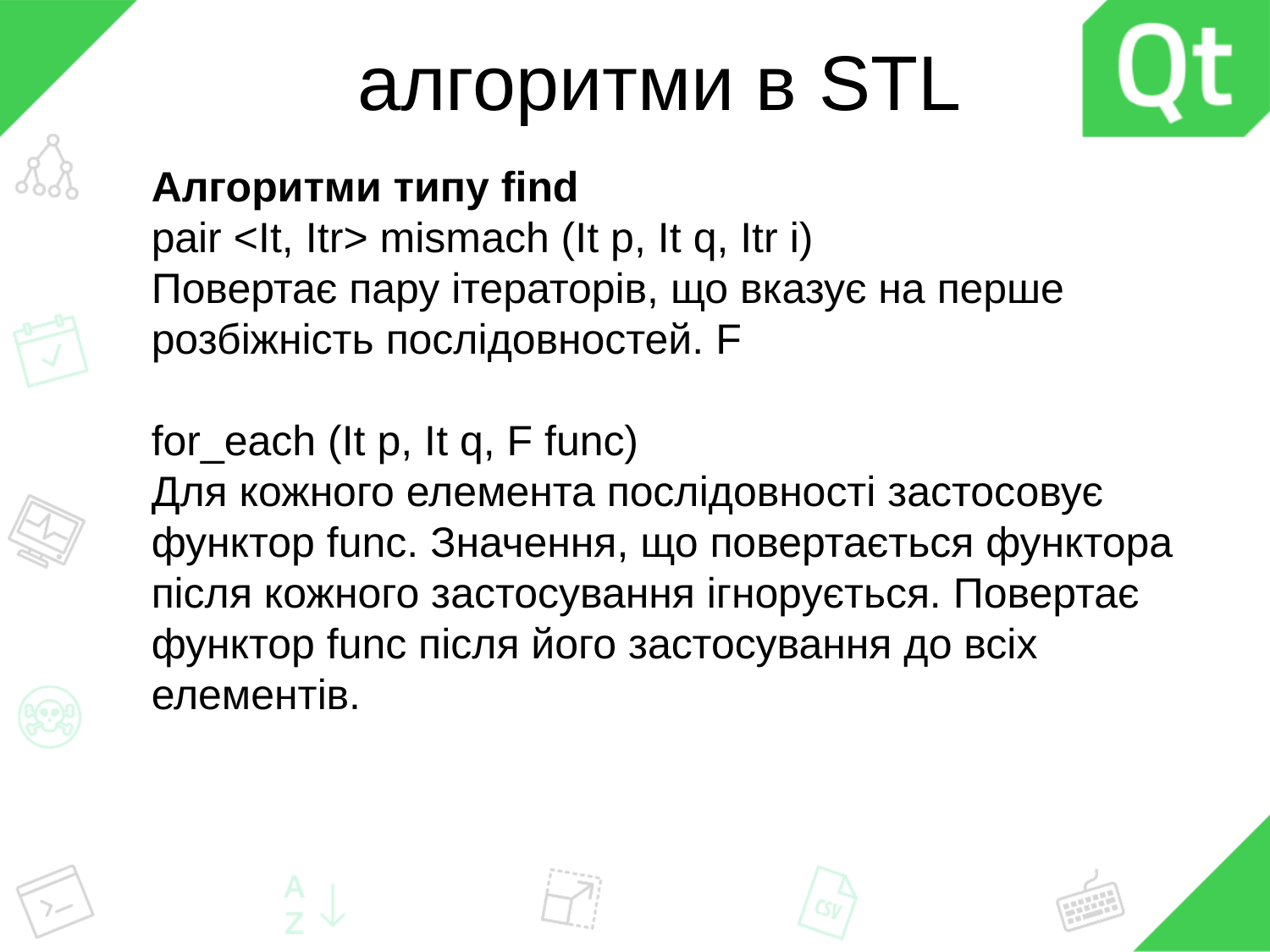

# алгоритми в STL
Алгоритми типу find
pair <It, Itr> mismach (It p, It q, Itr i)
Повертає пару ітераторів, що вказує на перше розбіжність послідовностей. F

for_each (It p, It q, F func)
Для кожного елемента послідовності застосовує функтор func. Значення, що повертається функтора після кожного застосування ігнорується. Повертає функтор func після його застосування до всіх елементів.